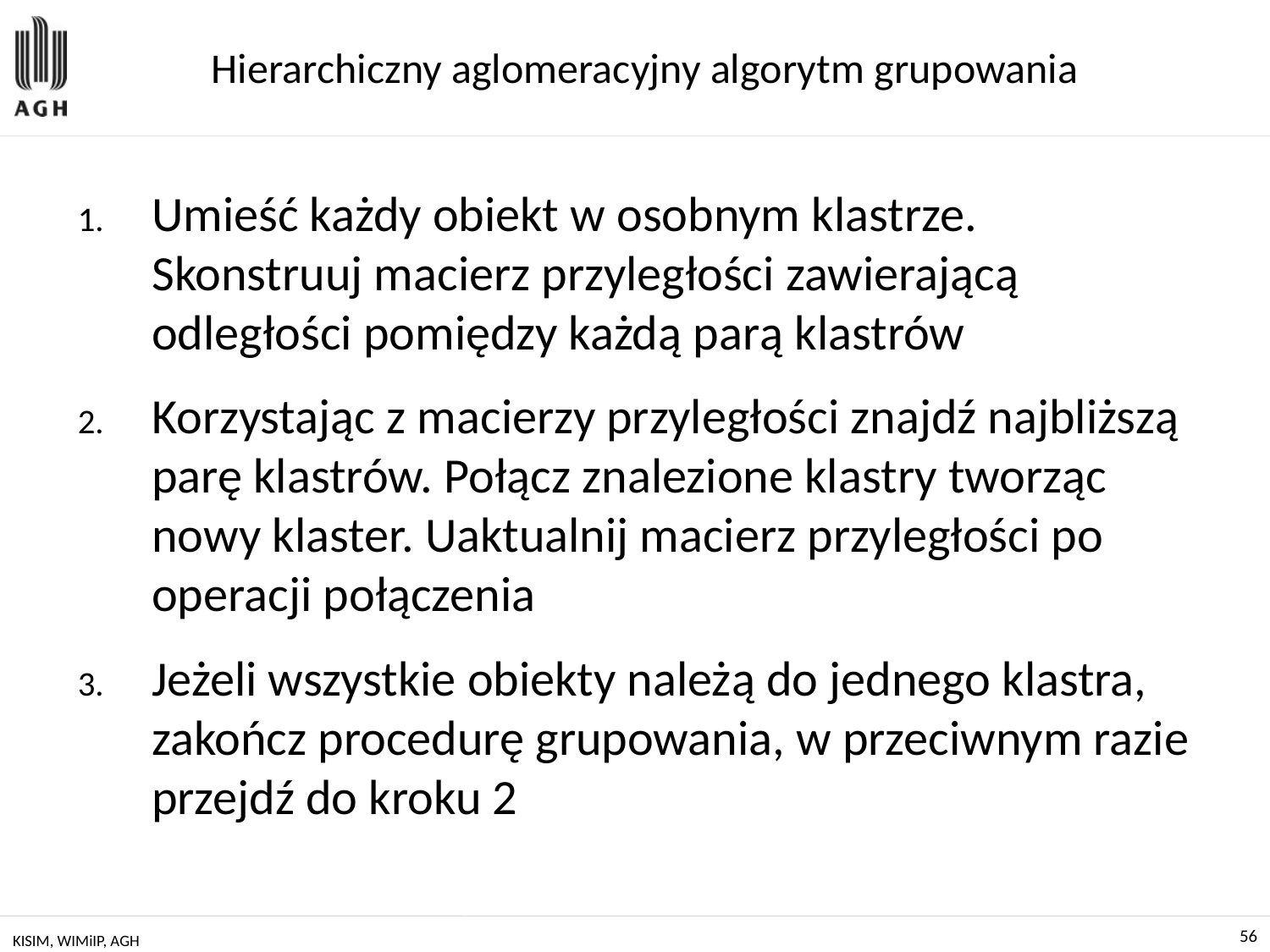

# Hierarchiczny aglomeracyjny algorytm grupowania
Umieść każdy obiekt w osobnym klastrze. Skonstruuj macierz przyległości zawierającą odległości pomiędzy każdą parą klastrów
Korzystając z macierzy przyległości znajdź najbliższą parę klastrów. Połącz znalezione klastry tworząc nowy klaster. Uaktualnij macierz przyległości po operacji połączenia
Jeżeli wszystkie obiekty należą do jednego klastra, zakończ procedurę grupowania, w przeciwnym razie przejdź do kroku 2
KISIM, WIMiIP, AGH